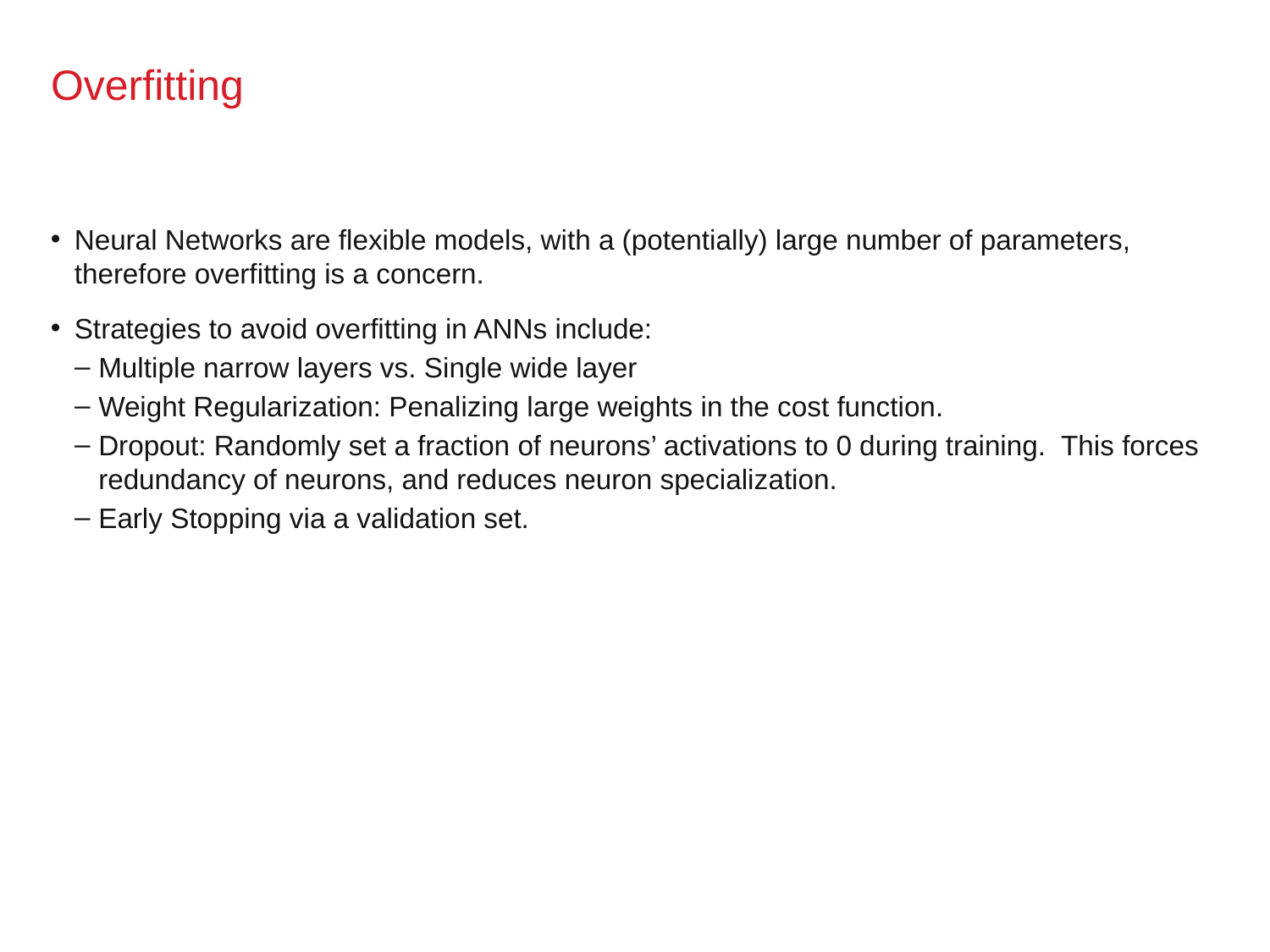

# Overfitting
Neural Networks are flexible models, with a (potentially) large number of parameters, therefore overfitting is a concern.
Strategies to avoid overfitting in ANNs include:
Multiple narrow layers vs. Single wide layer
Weight Regularization: Penalizing large weights in the cost function.
Dropout: Randomly set a fraction of neurons’ activations to 0 during training.  This forces redundancy of neurons, and reduces neuron specialization.
Early Stopping via a validation set.